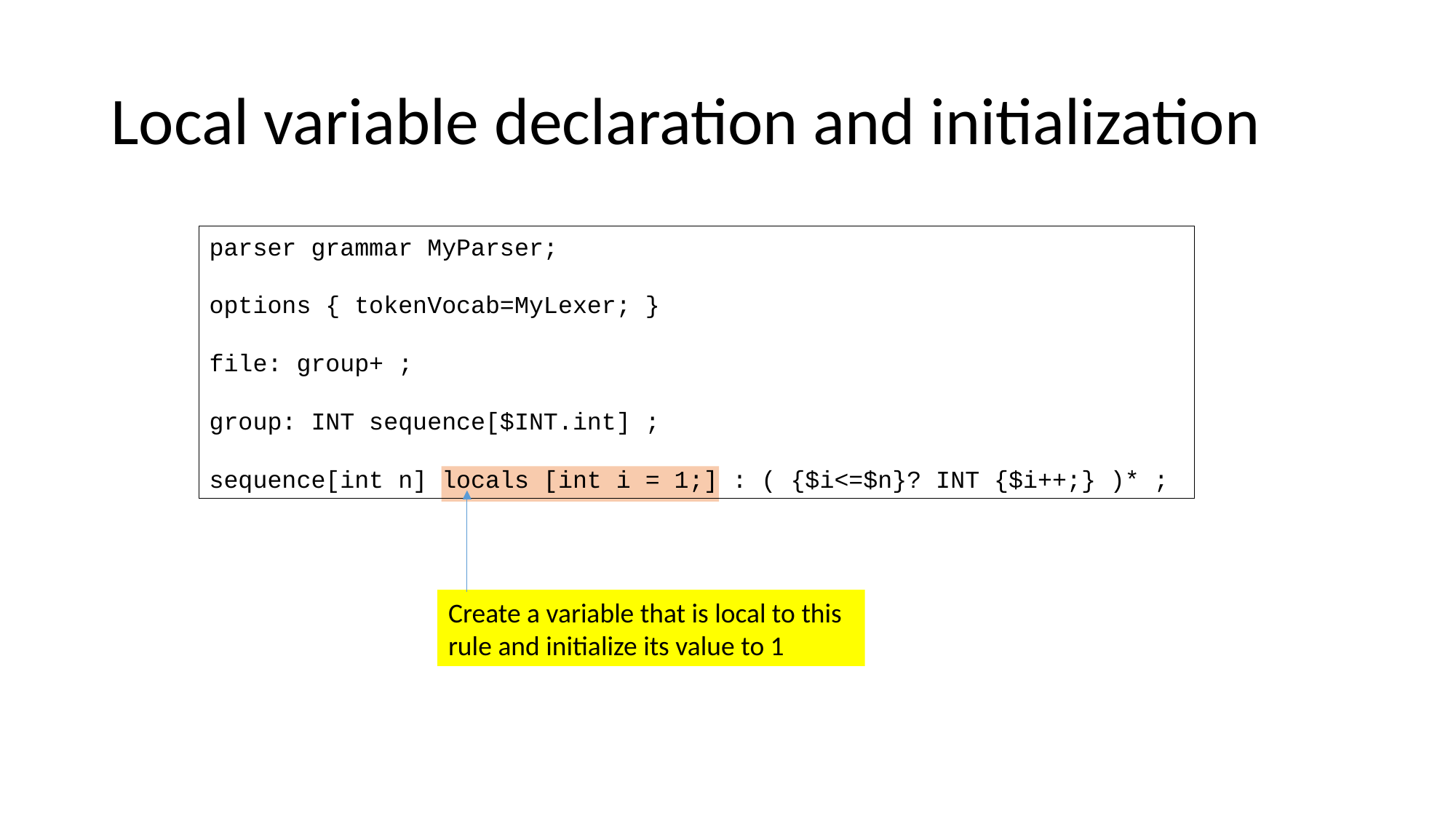

# Local variable declaration and initialization
parser grammar MyParser;

options { tokenVocab=MyLexer; }

file: group+ ;

group: INT sequence[$INT.int] ;

sequence[int n] locals [int i = 1;] : ( {$i<=$n}? INT {$i++;} )* ;

Create a variable that is local to this rule and initialize its value to 1